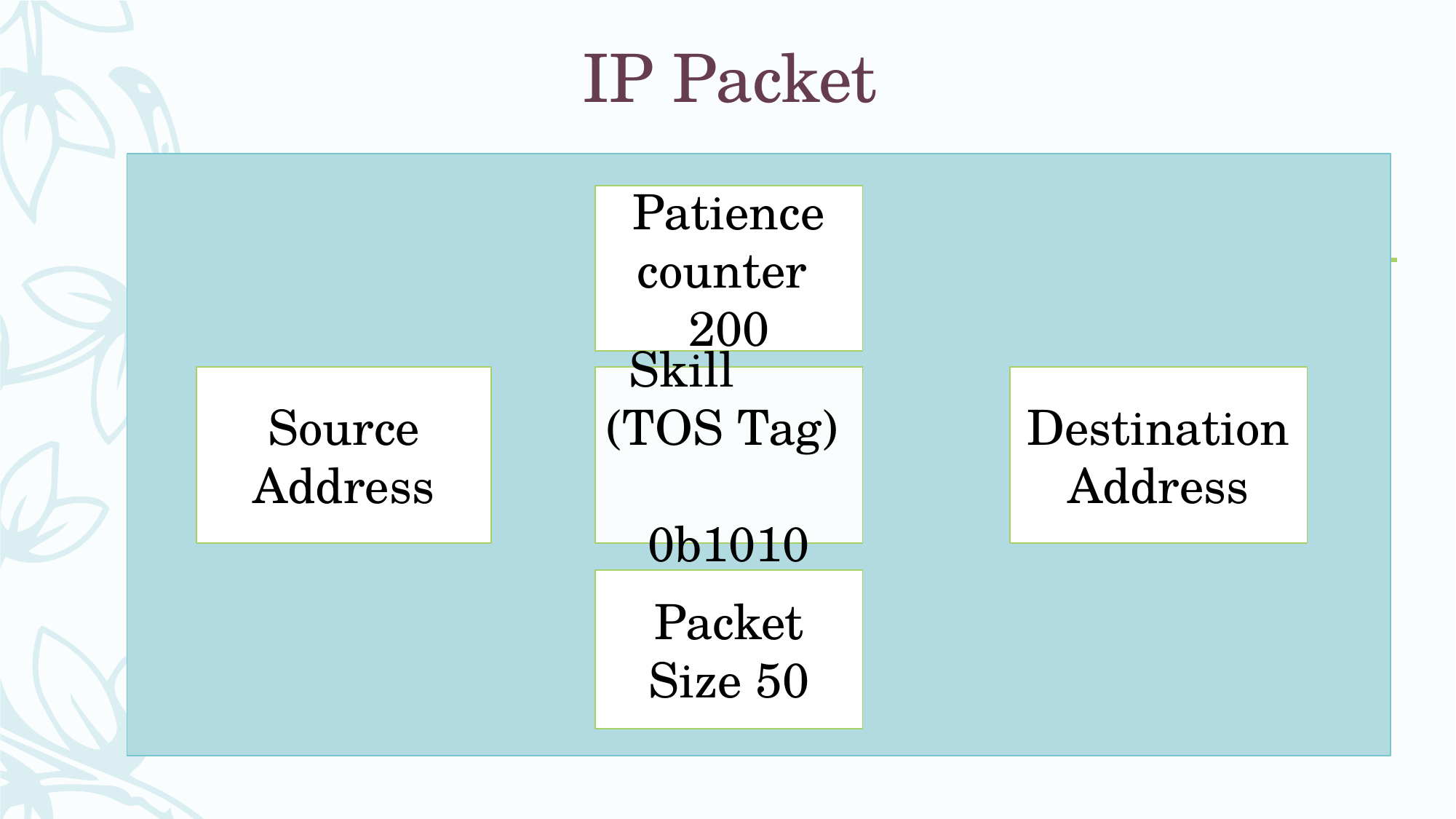

# IP Packet

Patience counter  200
Source Address
Skill        (TOS Tag)          0b1010
Destination Address
Packet Size 50